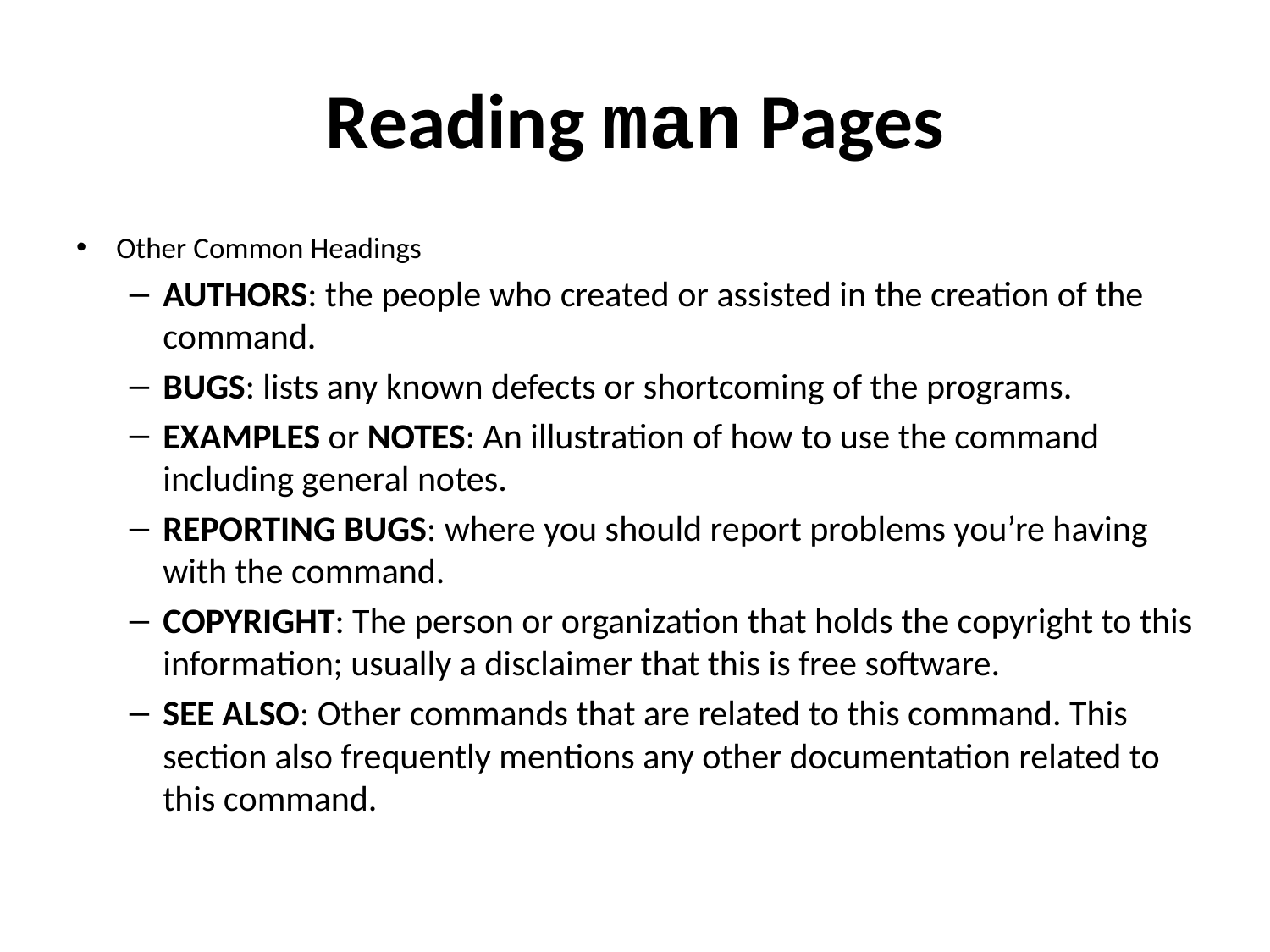

# Reading man Pages
Other Common Headings
AUTHORS: the people who created or assisted in the creation of the command.
BUGS: lists any known defects or shortcoming of the programs.
EXAMPLES or NOTES: An illustration of how to use the command including general notes.
REPORTING BUGS: where you should report problems you’re having with the command.
COPYRIGHT: The person or organization that holds the copyright to this information; usually a disclaimer that this is free software.
SEE ALSO: Other commands that are related to this command. This section also frequently mentions any other documentation related to this command.